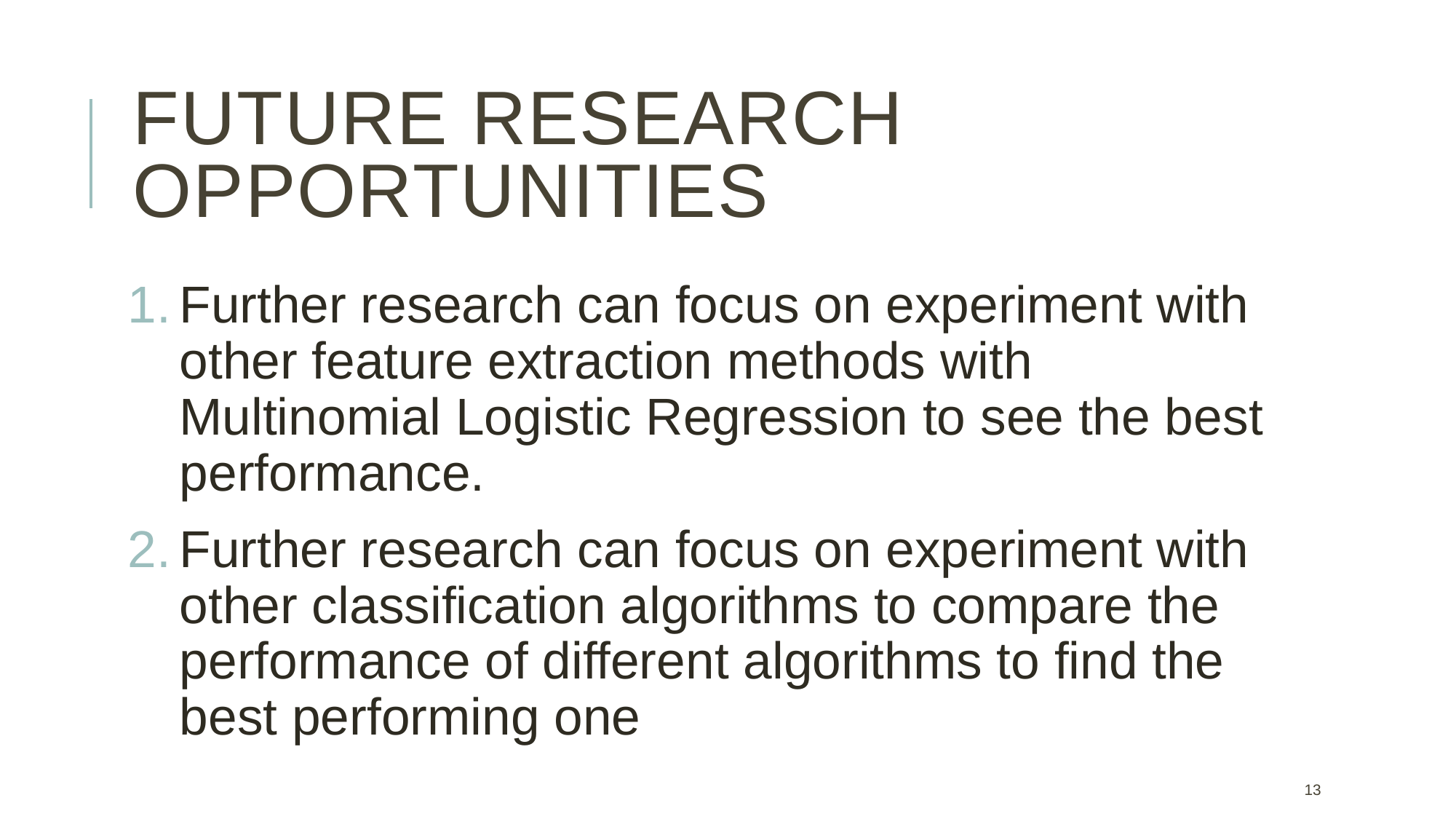

# Future Research opportunities
Further research can focus on experiment with other feature extraction methods with Multinomial Logistic Regression to see the best performance.
Further research can focus on experiment with other classification algorithms to compare the performance of different algorithms to find the best performing one
13